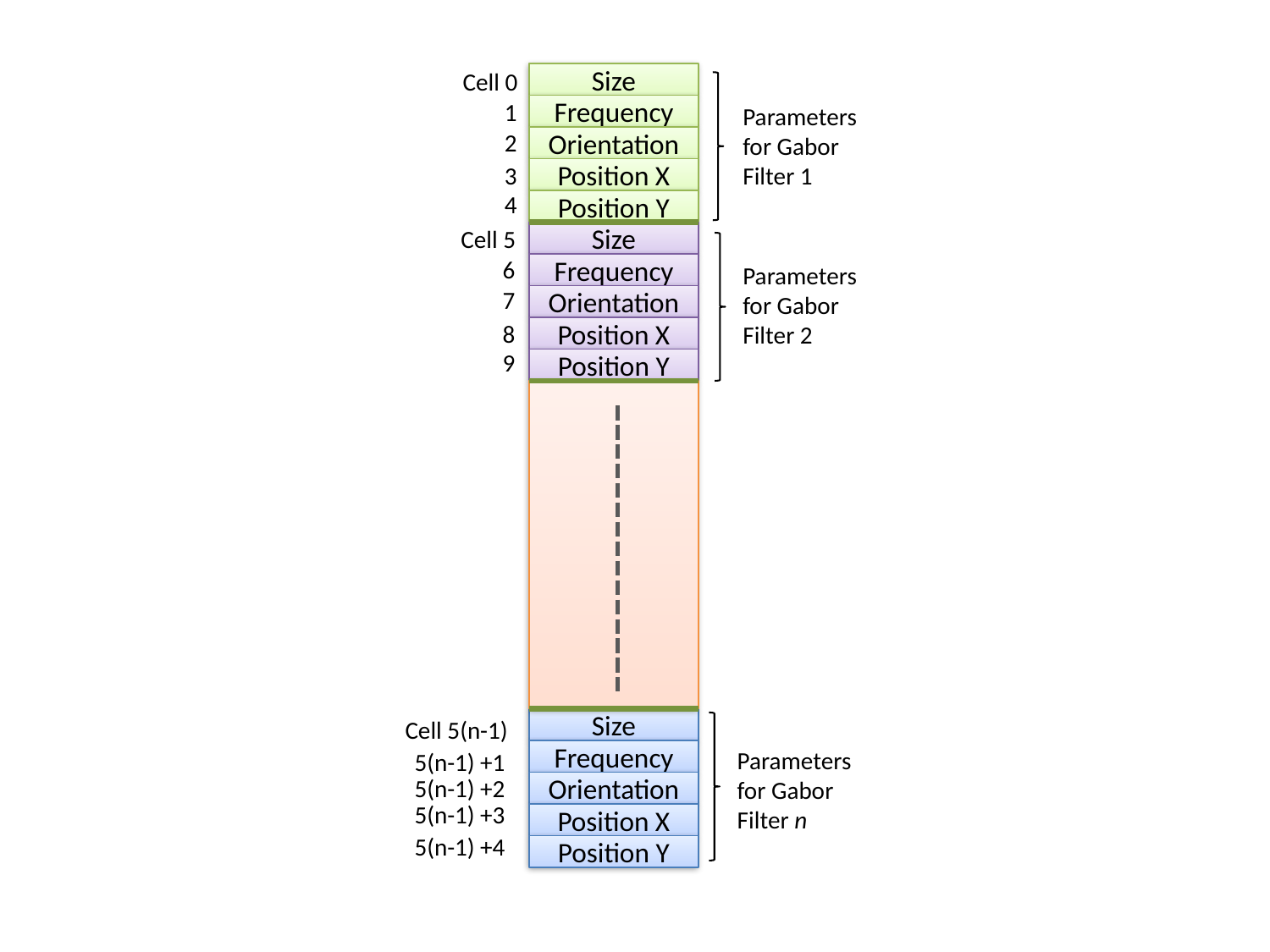

Cell 0
Size

1
Frequency
Parameters for Gabor Filter 1
2
Orientation
3
Position X
4
Position Y
Cell 5
Size

6
Frequency
Parameters for Gabor Filter 2
7
Orientation
8
Position X
9
Position Y

Cell 5(n-1)
Size

Parameters for Gabor Filter n
Frequency
5(n-1) +1
5(n-1) +2
Orientation
5(n-1) +3
Position X
5(n-1) +4
Position Y